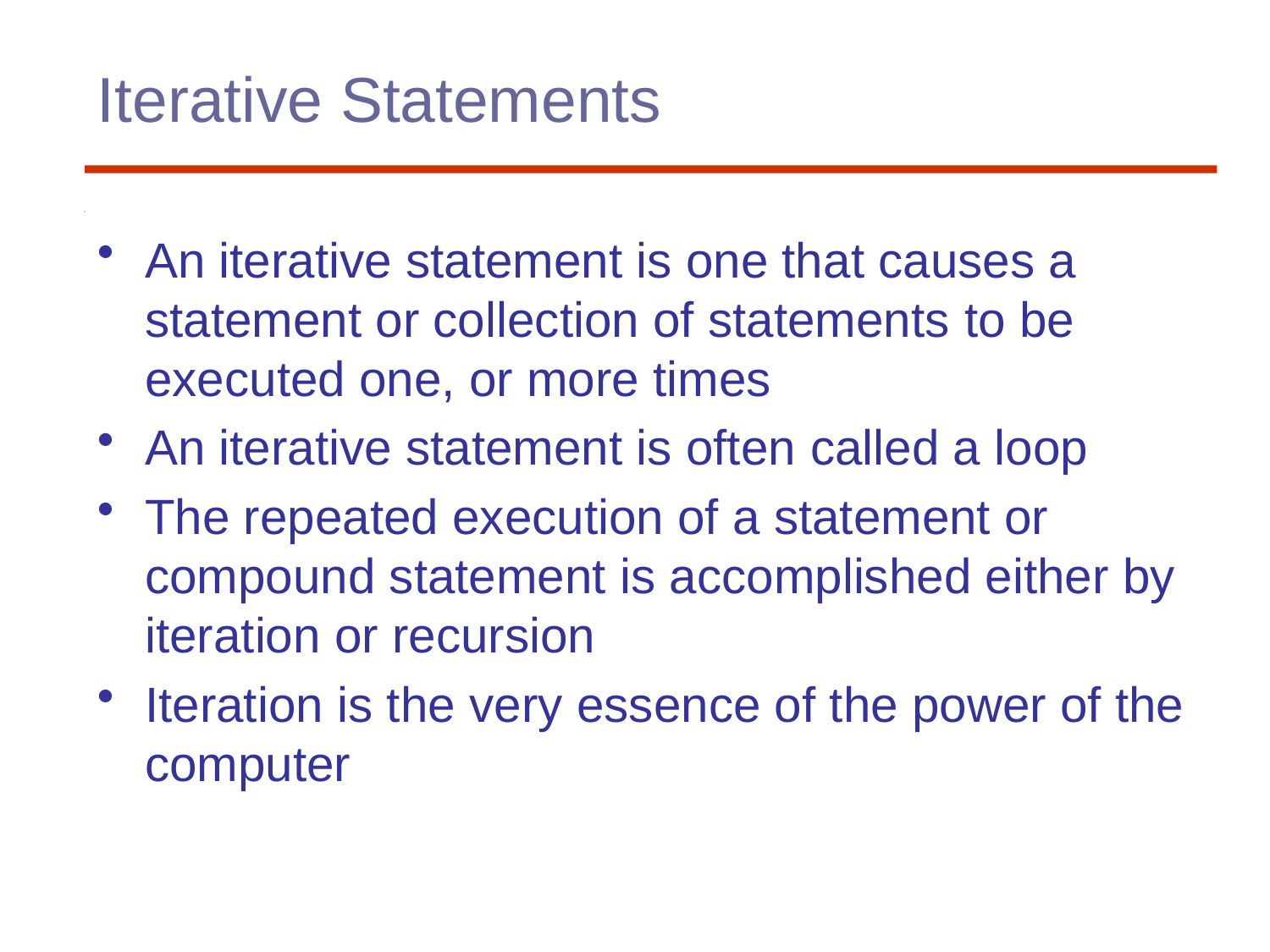

# Iterative Statements
An iterative statement is one that causes a statement or collection of statements to be executed one, or more times
An iterative statement is often called a loop
The repeated execution of a statement or compound statement is accomplished either by iteration or recursion
Iteration is the very essence of the power of the computer